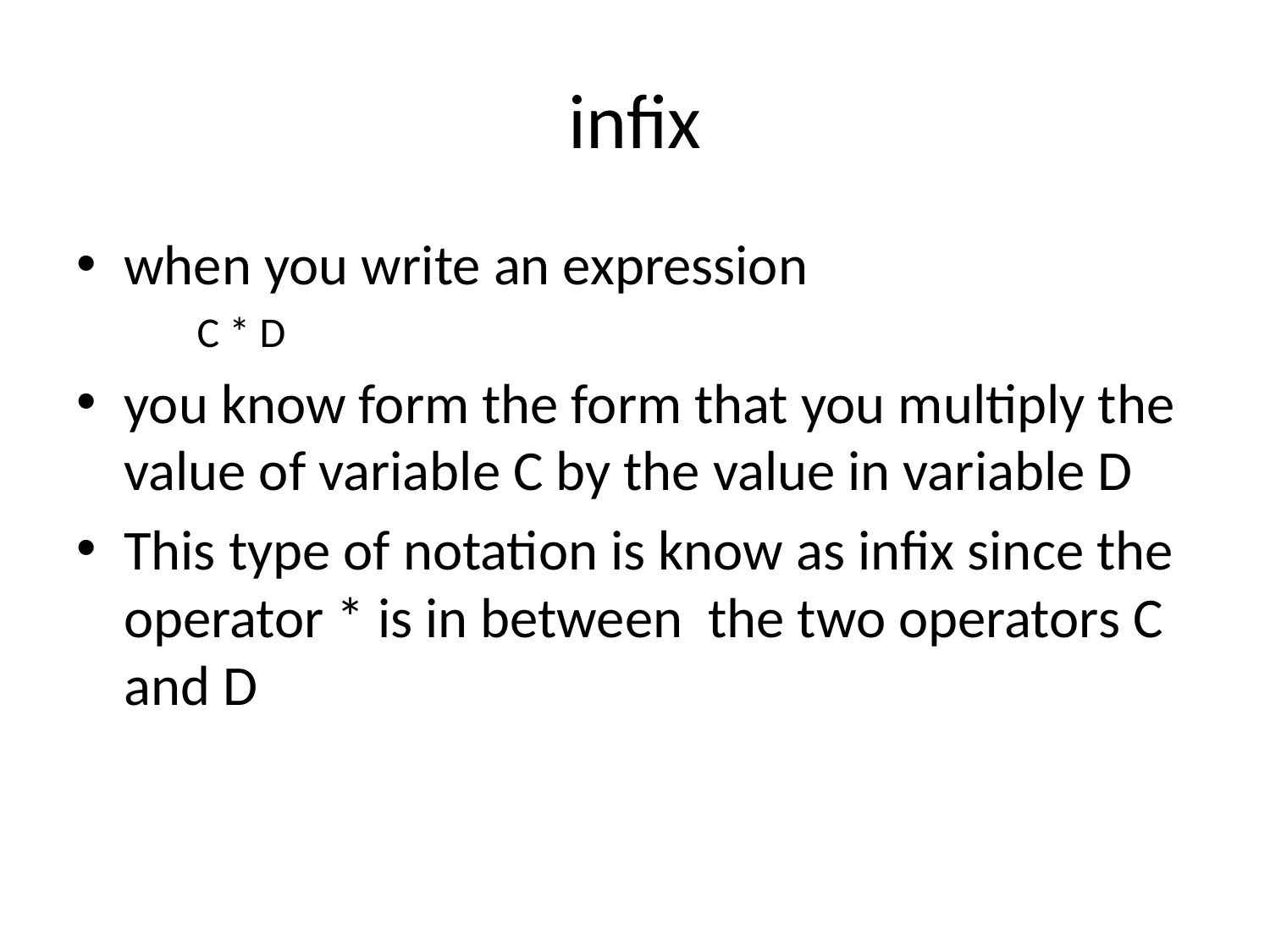

# infix
when you write an expression
 C * D
you know form the form that you multiply the value of variable C by the value in variable D
This type of notation is know as infix since the operator * is in between  the two operators C and D